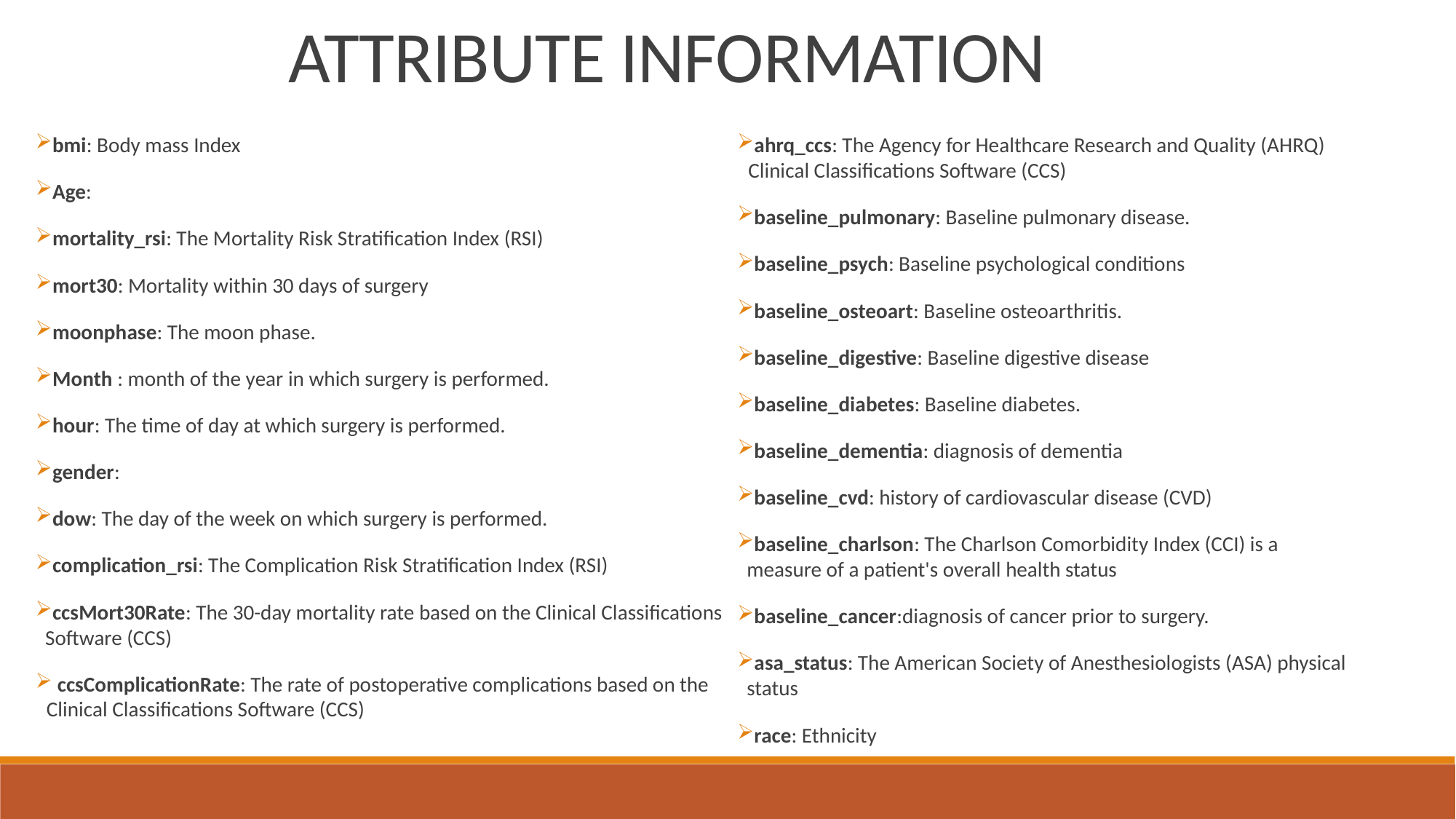

ATTRIBUTE INFORMATION
ahrq_ccs: The Agency for Healthcare Research and Quality (AHRQ) Clinical Classifications Software (CCS)
baseline_pulmonary: Baseline pulmonary disease.
baseline_psych: Baseline psychological conditions
baseline_osteoart: Baseline osteoarthritis.
baseline_digestive: Baseline digestive disease
baseline_diabetes: Baseline diabetes.
baseline_dementia: diagnosis of dementia
baseline_cvd: history of cardiovascular disease (CVD)
baseline_charlson: The Charlson Comorbidity Index (CCI) is a measure of a patient's overall health status
baseline_cancer:diagnosis of cancer prior to surgery.
asa_status: The American Society of Anesthesiologists (ASA) physical status
race: Ethnicity
bmi: Body mass Index
Age:
mortality_rsi: The Mortality Risk Stratification Index (RSI)
mort30: Mortality within 30 days of surgery
moonphase: The moon phase.
Month : month of the year in which surgery is performed.
hour: The time of day at which surgery is performed.
gender:
dow: The day of the week on which surgery is performed.
complication_rsi: The Complication Risk Stratification Index (RSI)
ccsMort30Rate: The 30-day mortality rate based on the Clinical Classifications Software (CCS)
 ccsComplicationRate: The rate of postoperative complications based on the Clinical Classifications Software (CCS)